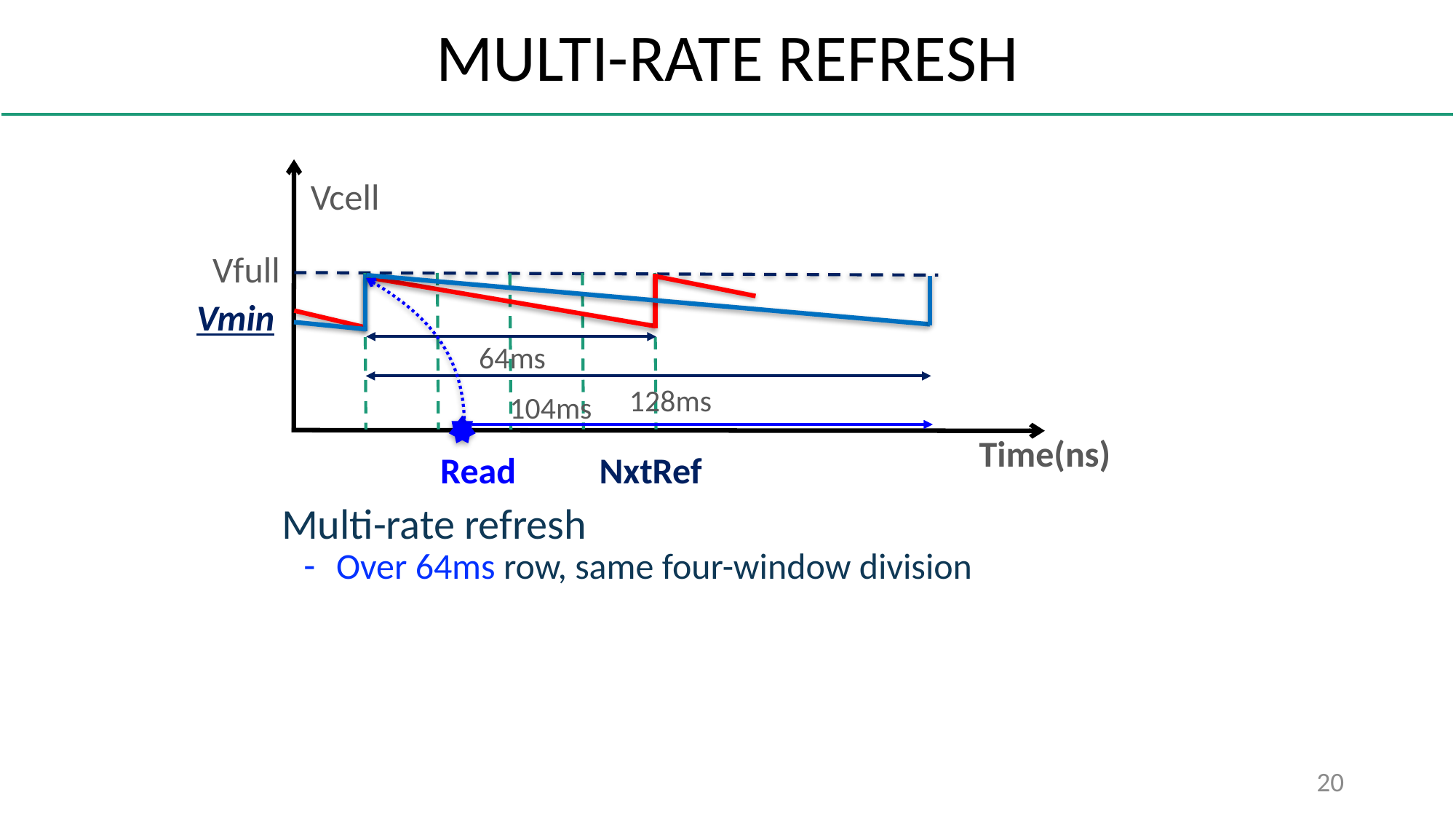

# MULTI-RATE REFRESH
Vcell
Vfull
64ms
128ms

Read
104ms
Vmin
Time(ns)
NxtRef
Multi-rate refresh
Over 64ms row, same four-window division

20